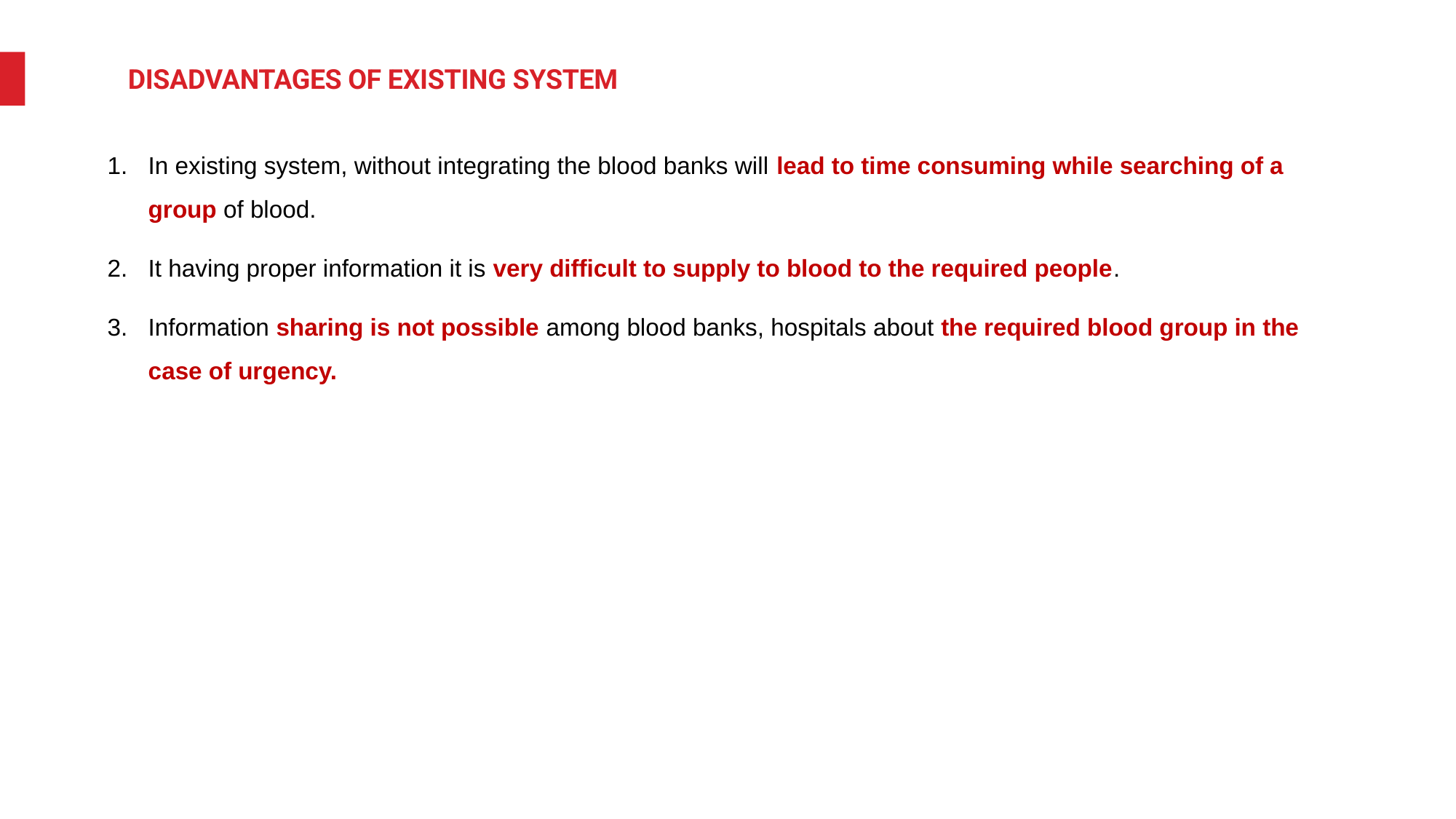

DISADVANTAGES OF EXISTING SYSTEM
In existing system, without integrating the blood banks will lead to time consuming while searching of a group of blood.
It having proper information it is very difficult to supply to blood to the required people.
Information sharing is not possible among blood banks, hospitals about the required blood group in the case of urgency.